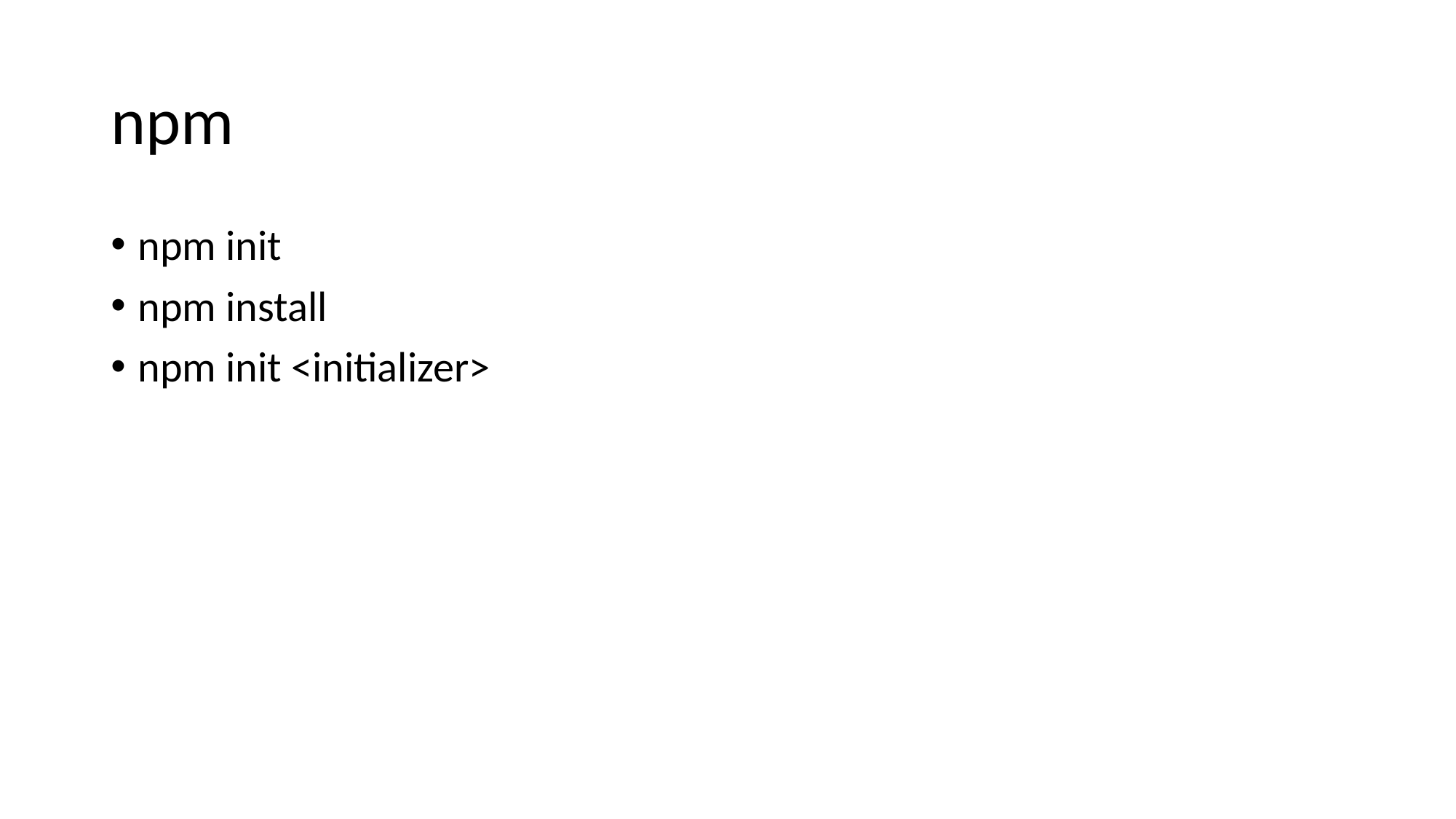

# npm
npm init
npm install
npm init <initializer>